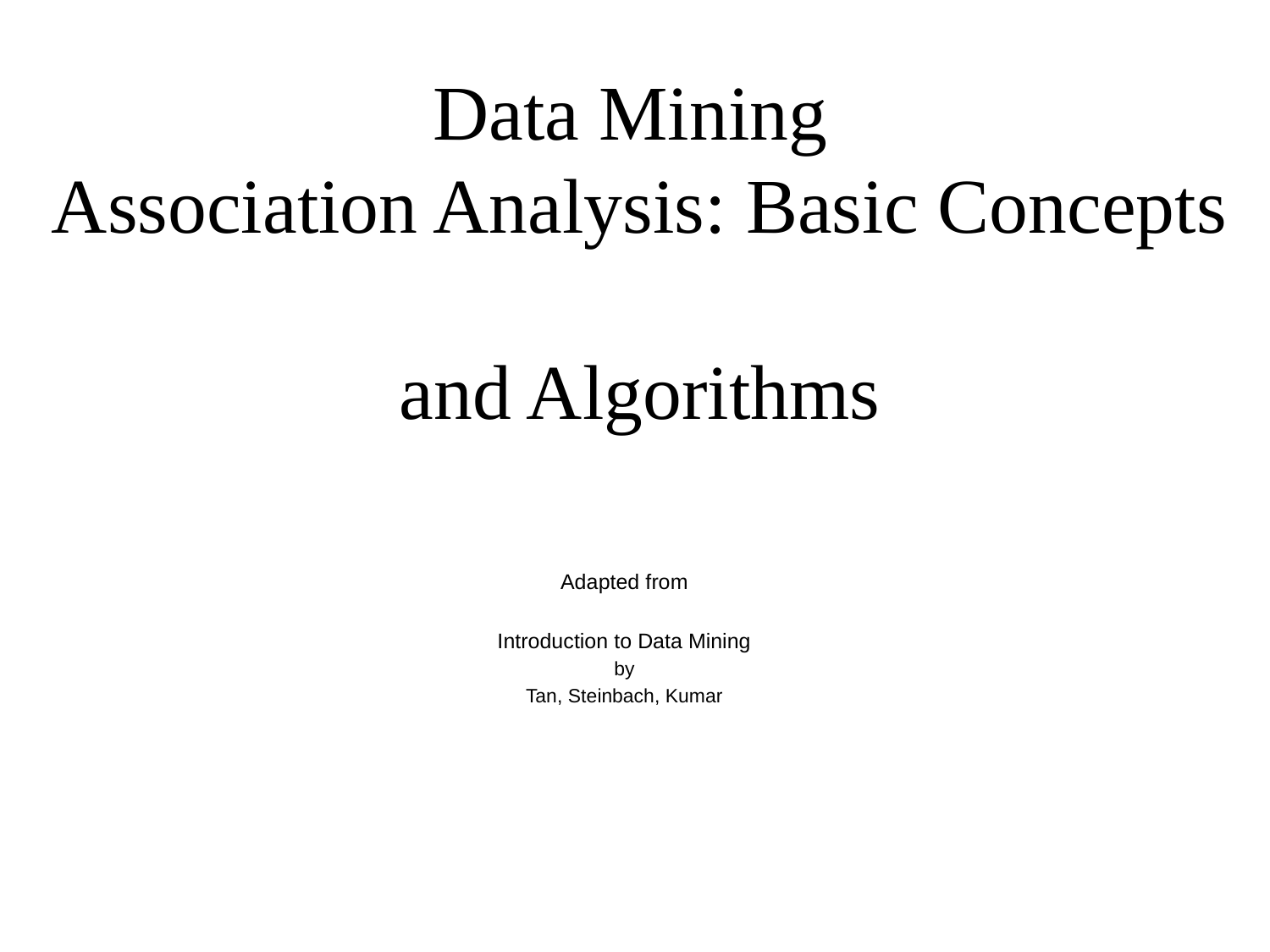

# Data Mining Association Analysis: Basic Concepts and Algorithms
Adapted from

Introduction to Data Mining
by
Tan, Steinbach, Kumar